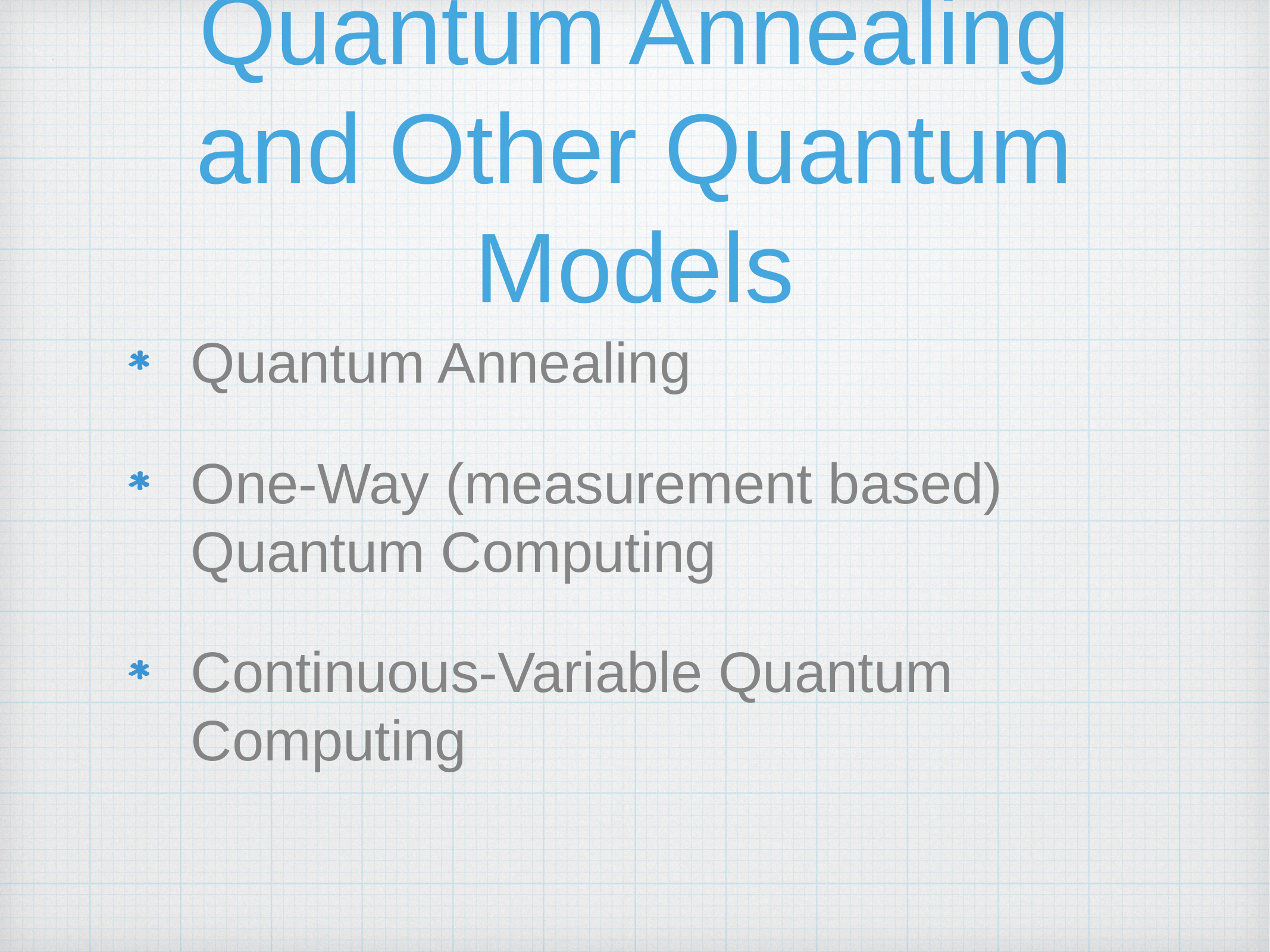

# Quantum Annealing and Other Quantum Models
Quantum Annealing
One-Way (measurement based) Quantum Computing
Continuous-Variable Quantum Computing